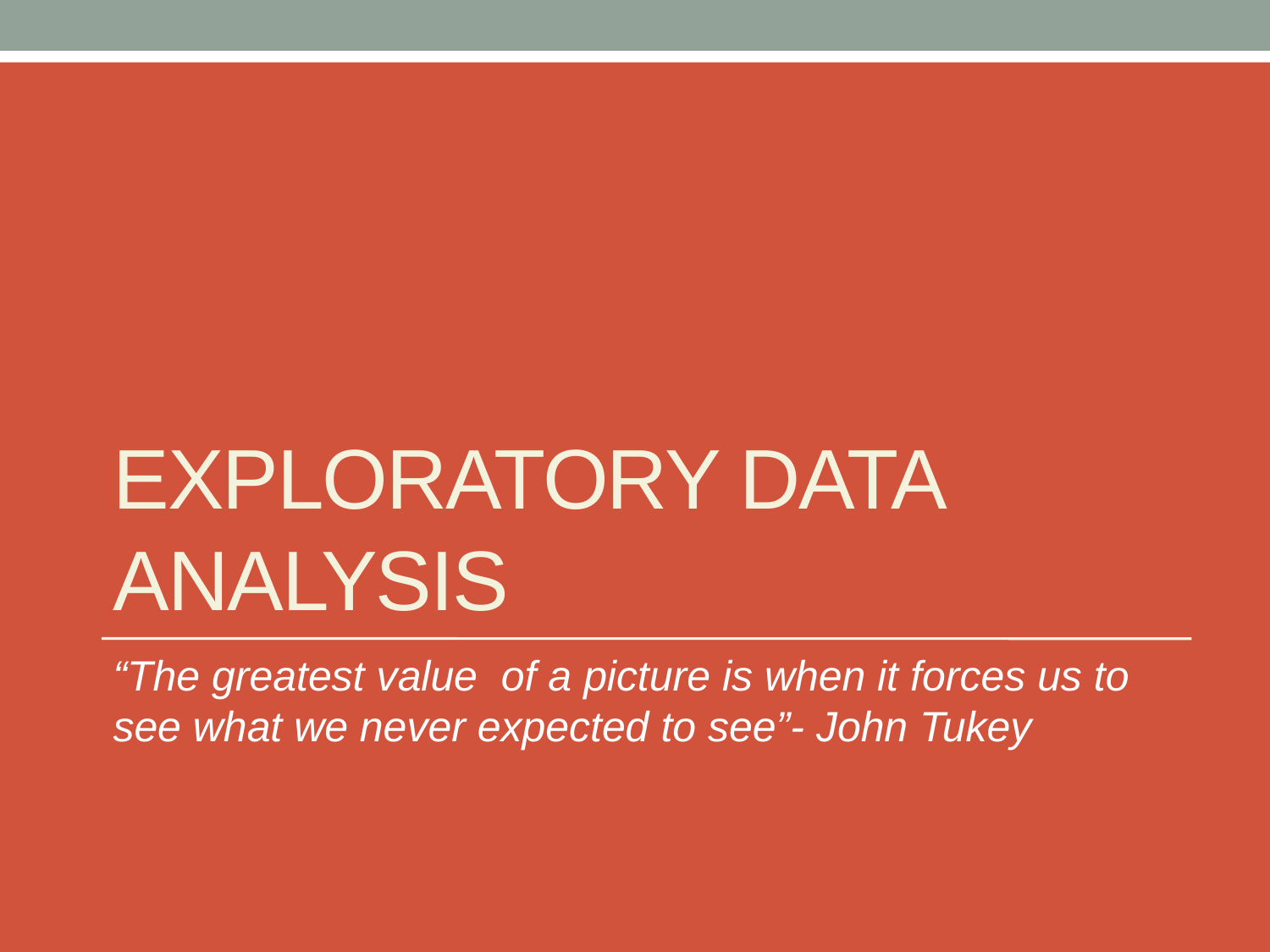

# Exploratory Data Analysis
“The greatest value  of a picture is when it forces us to see what we never expected to see”- John Tukey